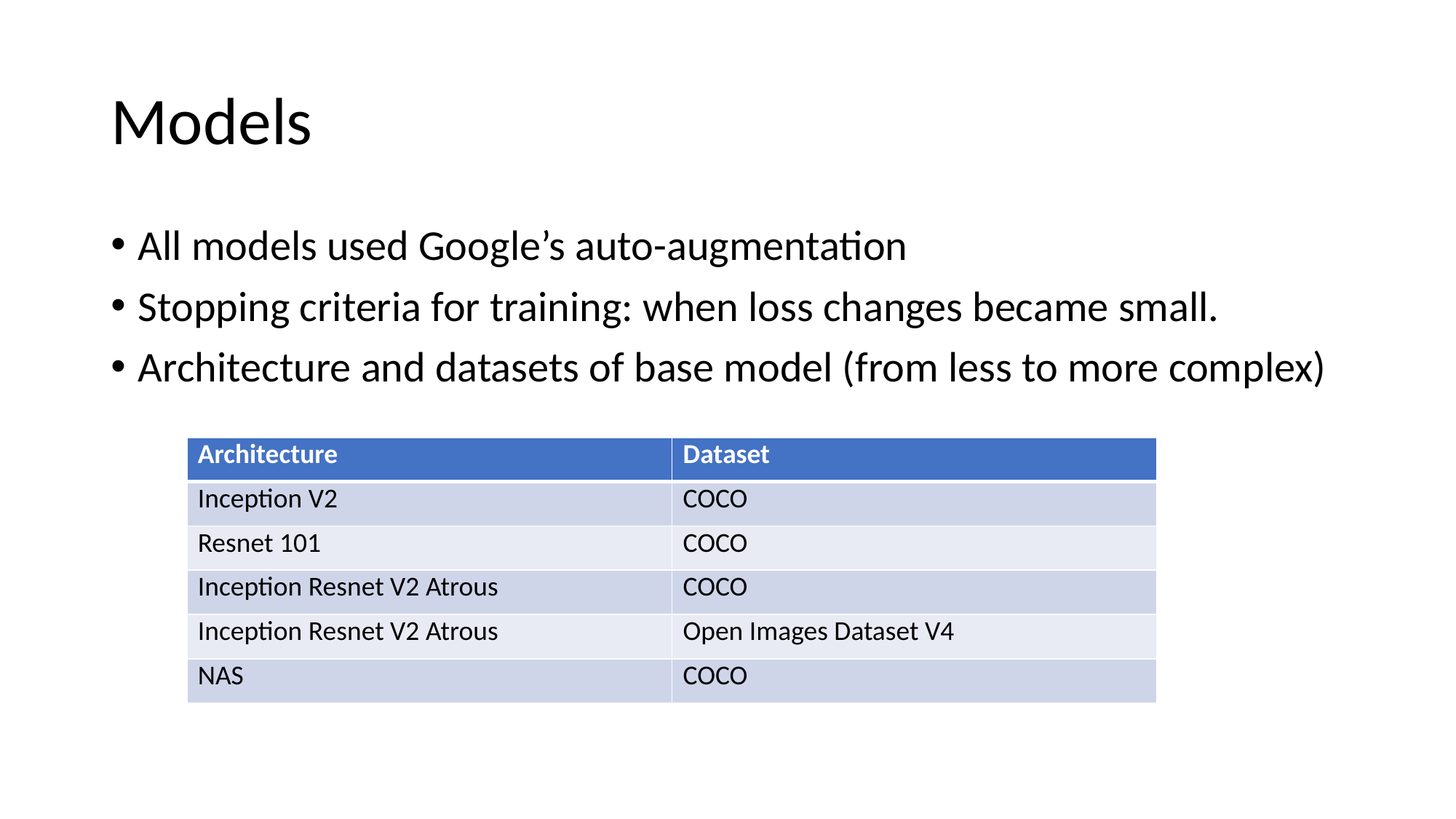

# Models
All models used Google’s auto-augmentation
Stopping criteria for training: when loss changes became small.
Architecture and datasets of base model (from less to more complex)

| Architecture | Dataset |
| --- | --- |
| Inception V2 | COCO |
| Resnet 101 | COCO |
| Inception Resnet V2 Atrous | COCO |
| Inception Resnet V2 Atrous | Open Images Dataset V4 |
| NAS | COCO |